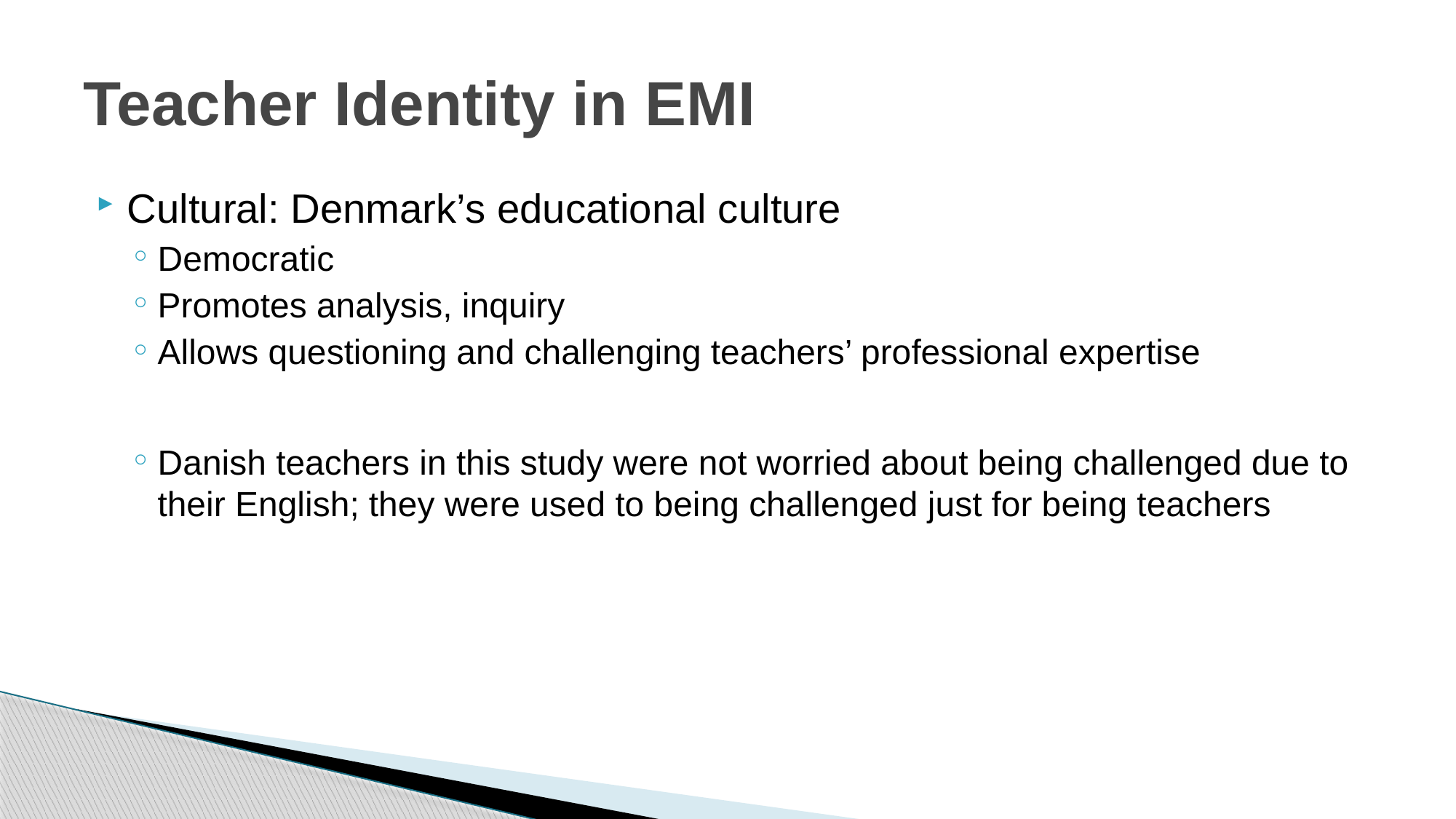

# Teacher Identity in EMI
Cultural: Denmark’s educational culture
Democratic
Promotes analysis, inquiry
Allows questioning and challenging teachers’ professional expertise

Danish teachers in this study were not worried about being challenged due to their English; they were used to being challenged just for being teachers